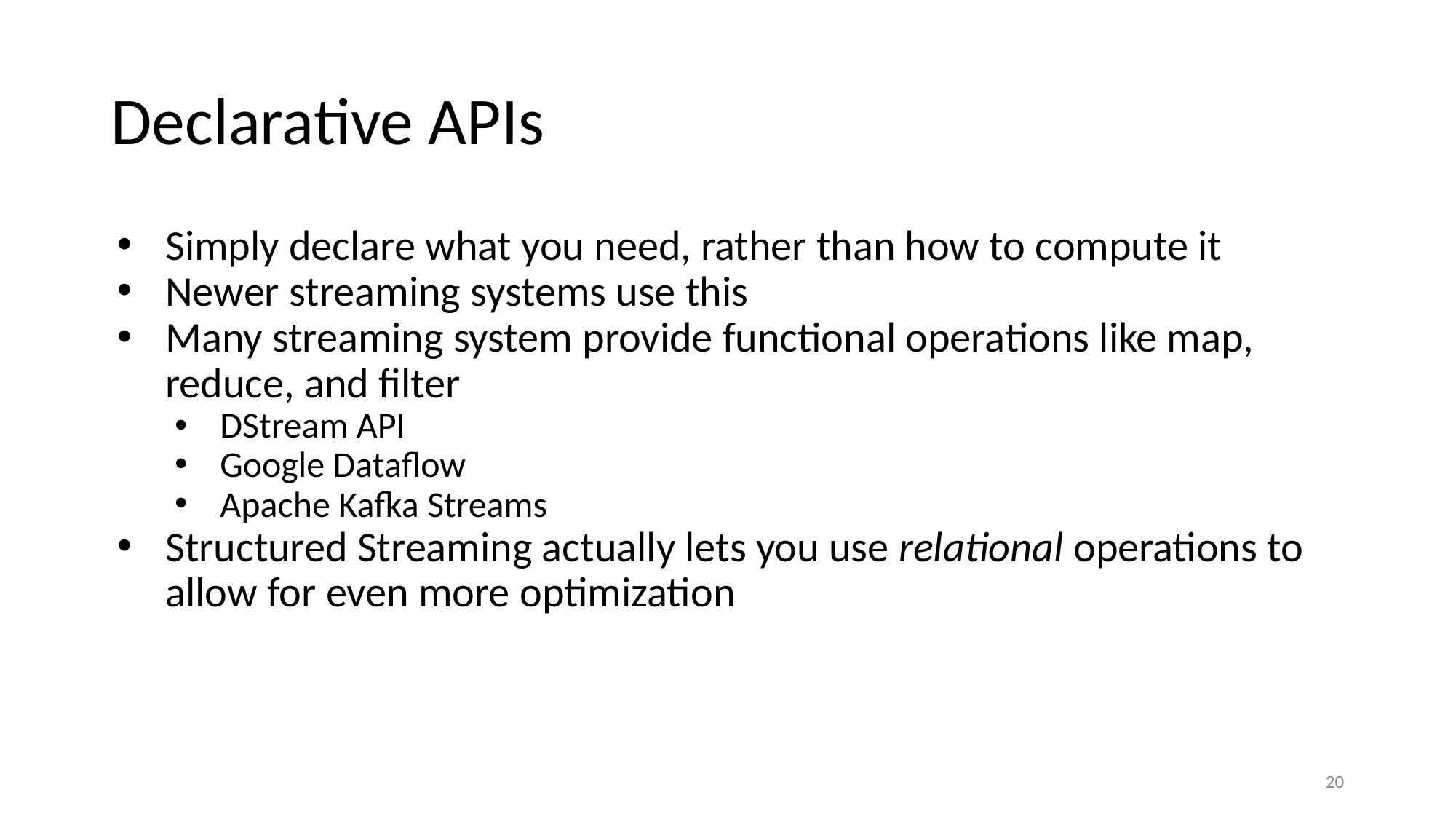

# Declarative APIs
Simply declare what you need, rather than how to compute it
Newer streaming systems use this
Many streaming system provide functional operations like map, reduce, and filter
DStream API
Google Dataflow
Apache Kafka Streams
Structured Streaming actually lets you use relational operations to allow for even more optimization
20